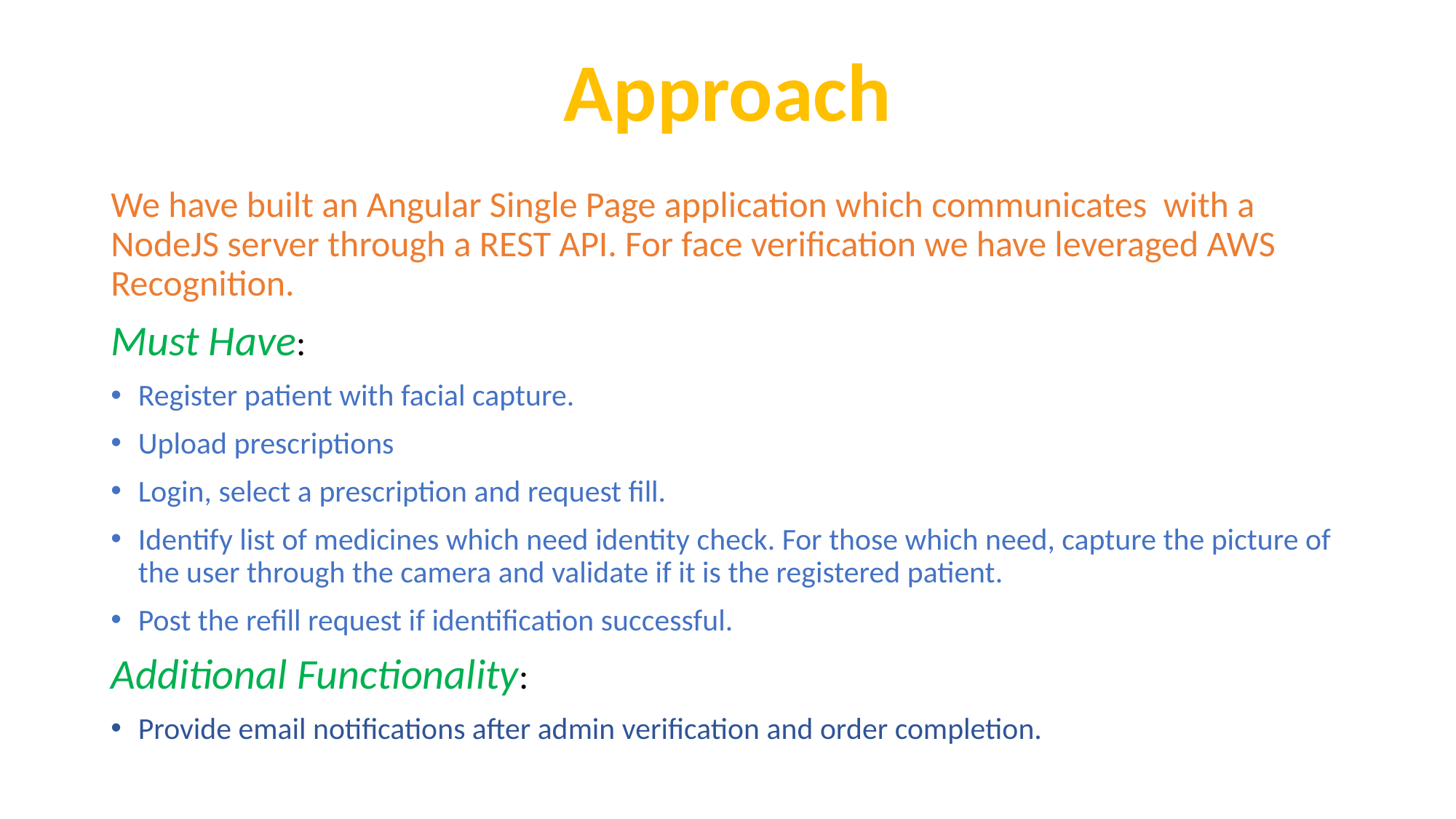

# Approach
We have built an Angular Single Page application which communicates  with a NodeJS server through a REST API. For face verification we have leveraged AWS Recognition.
Must Have:
Register patient with facial capture.
Upload prescriptions
Login, select a prescription and request fill.
Identify list of medicines which need identity check. For those which need, capture the picture of the user through the camera and validate if it is the registered patient.
Post the refill request if identification successful.
Additional Functionality:
Provide email notifications after admin verification and order completion.